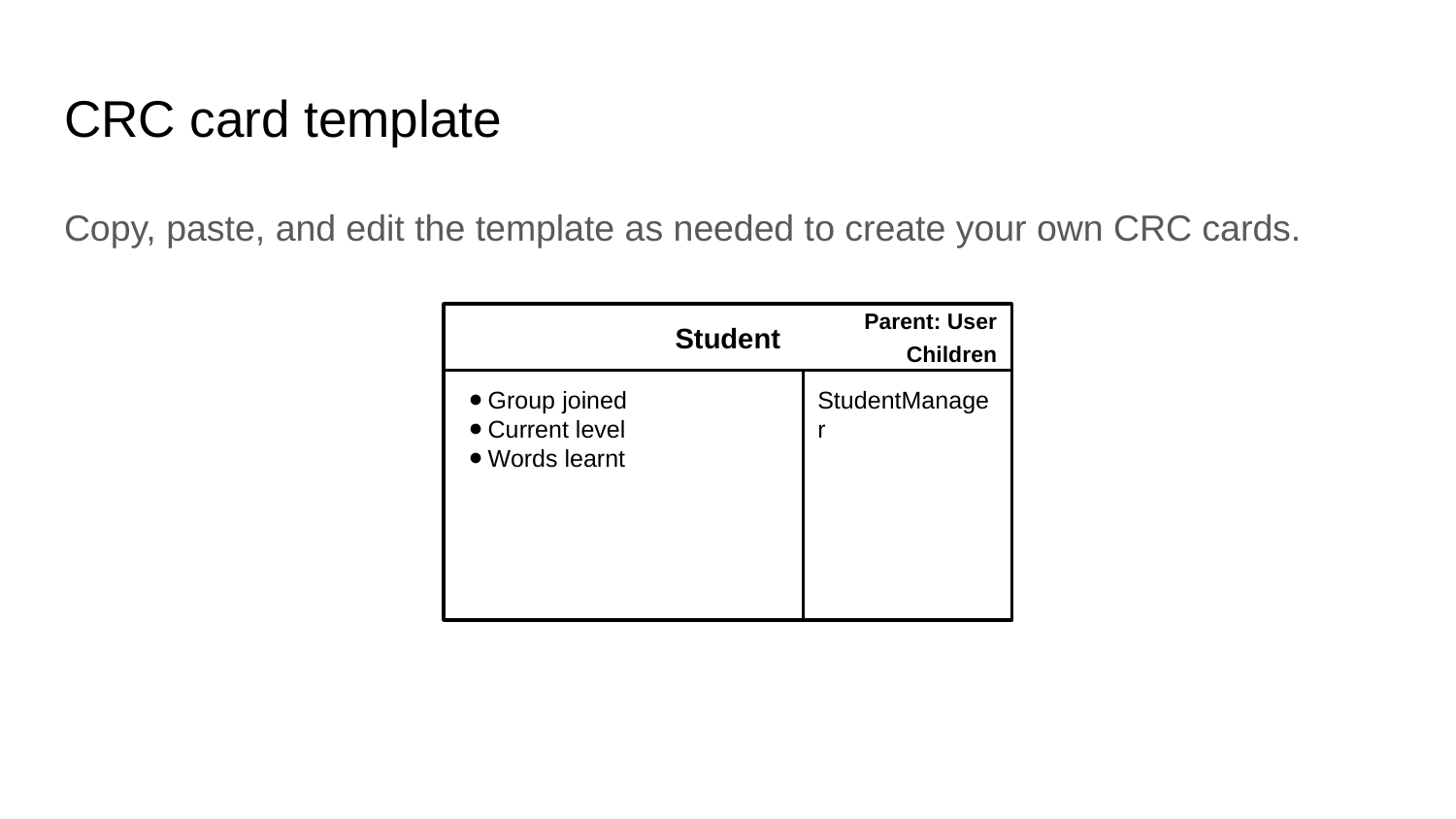

CRC card template
Copy, paste, and edit the template as needed to create your own CRC cards.

Student
Parent: User
Children
Group joined
Current level
Words learnt

StudentManager